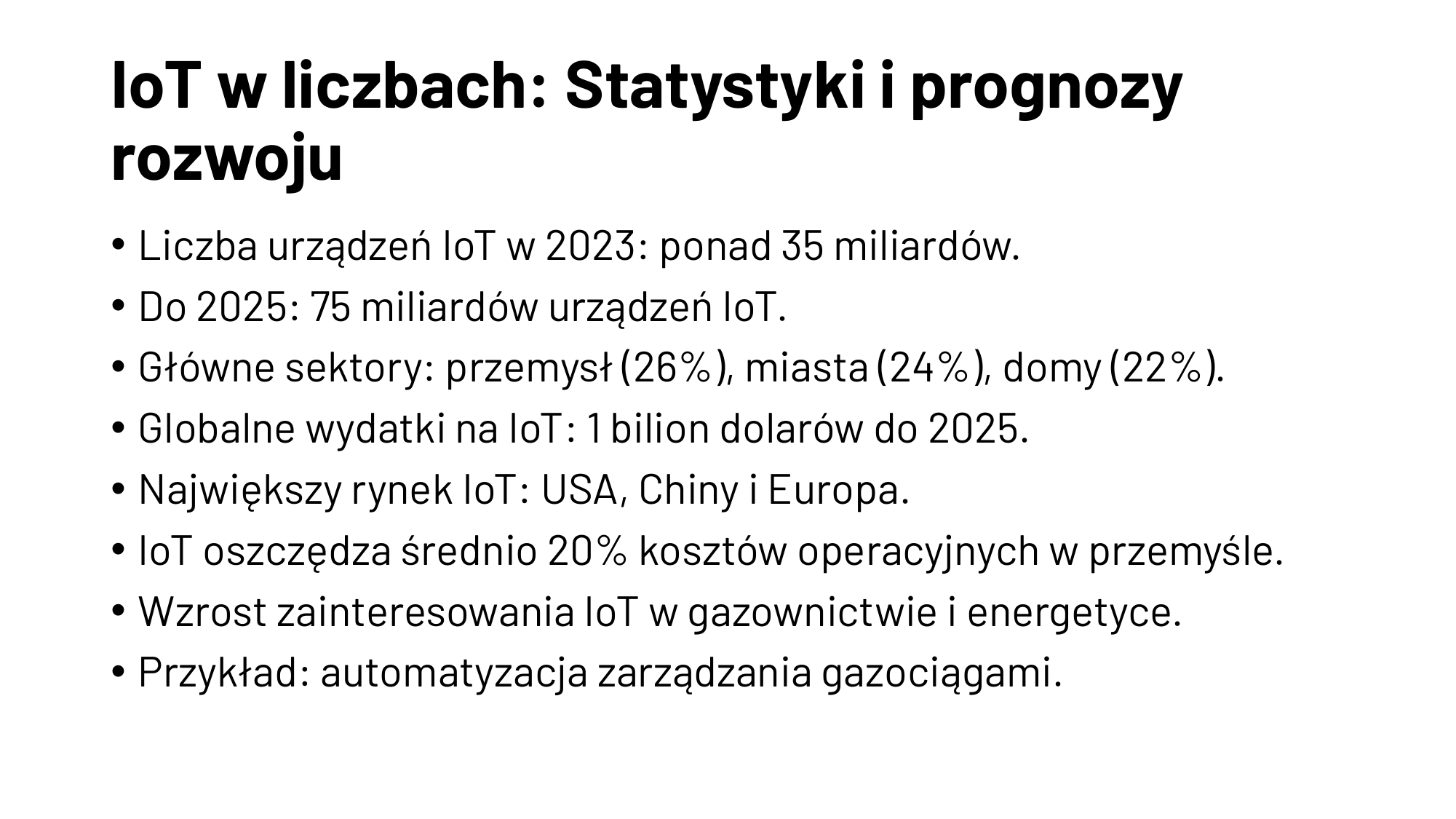

# IoT w liczbach: Statystyki i prognozy rozwoju
Liczba urządzeń IoT w 2023: ponad 35 miliardów.
Do 2025: 75 miliardów urządzeń IoT.
Główne sektory: przemysł (26%), miasta (24%), domy (22%).
Globalne wydatki na IoT: 1 bilion dolarów do 2025.
Największy rynek IoT: USA, Chiny i Europa.
IoT oszczędza średnio 20% kosztów operacyjnych w przemyśle.
Wzrost zainteresowania IoT w gazownictwie i energetyce.
Przykład: automatyzacja zarządzania gazociągami.